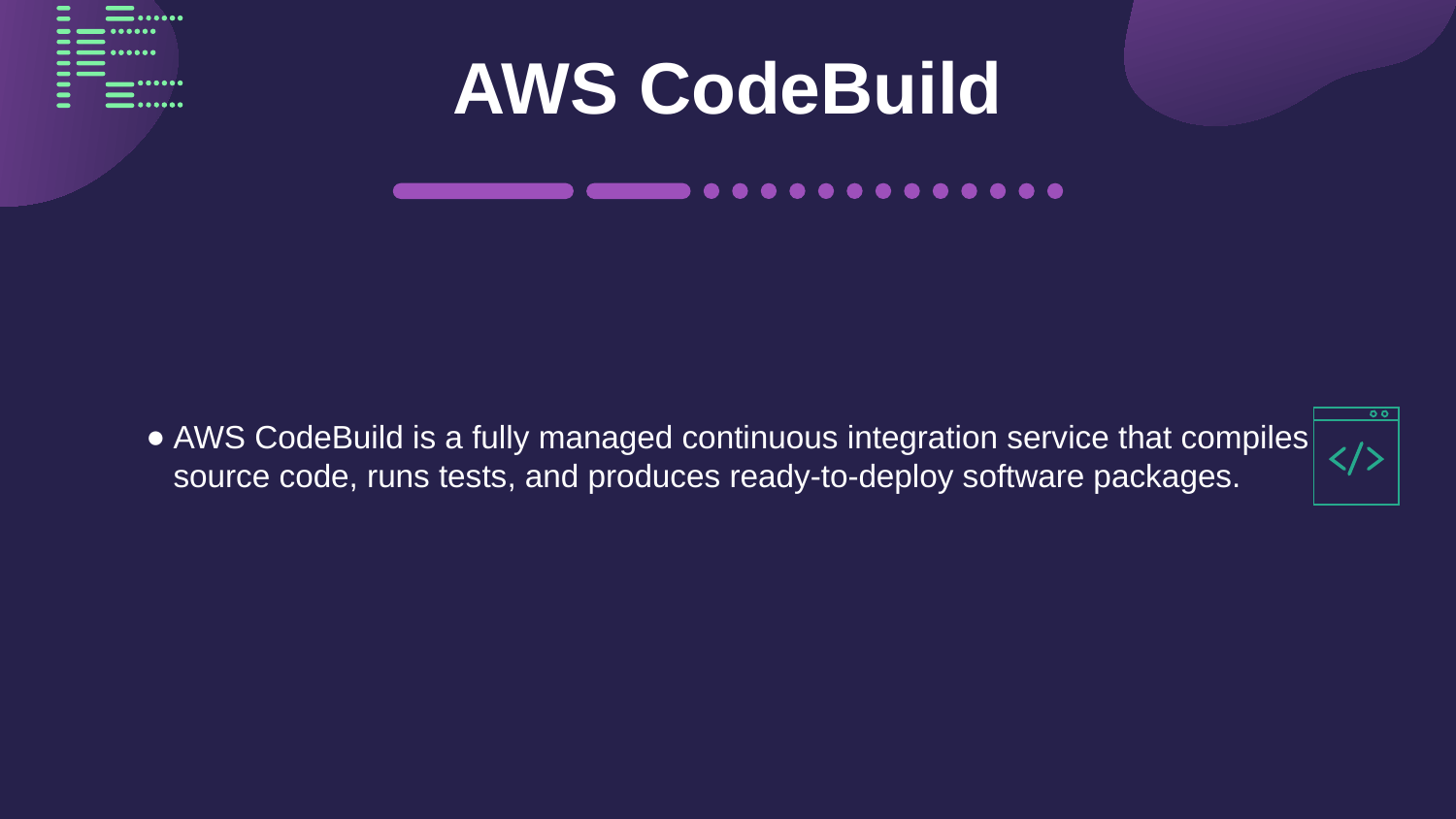

# AWS CodeBuild

AWS CodeBuild is a fully managed continuous integration service that compiles source code, runs tests, and produces ready-to-deploy software packages.